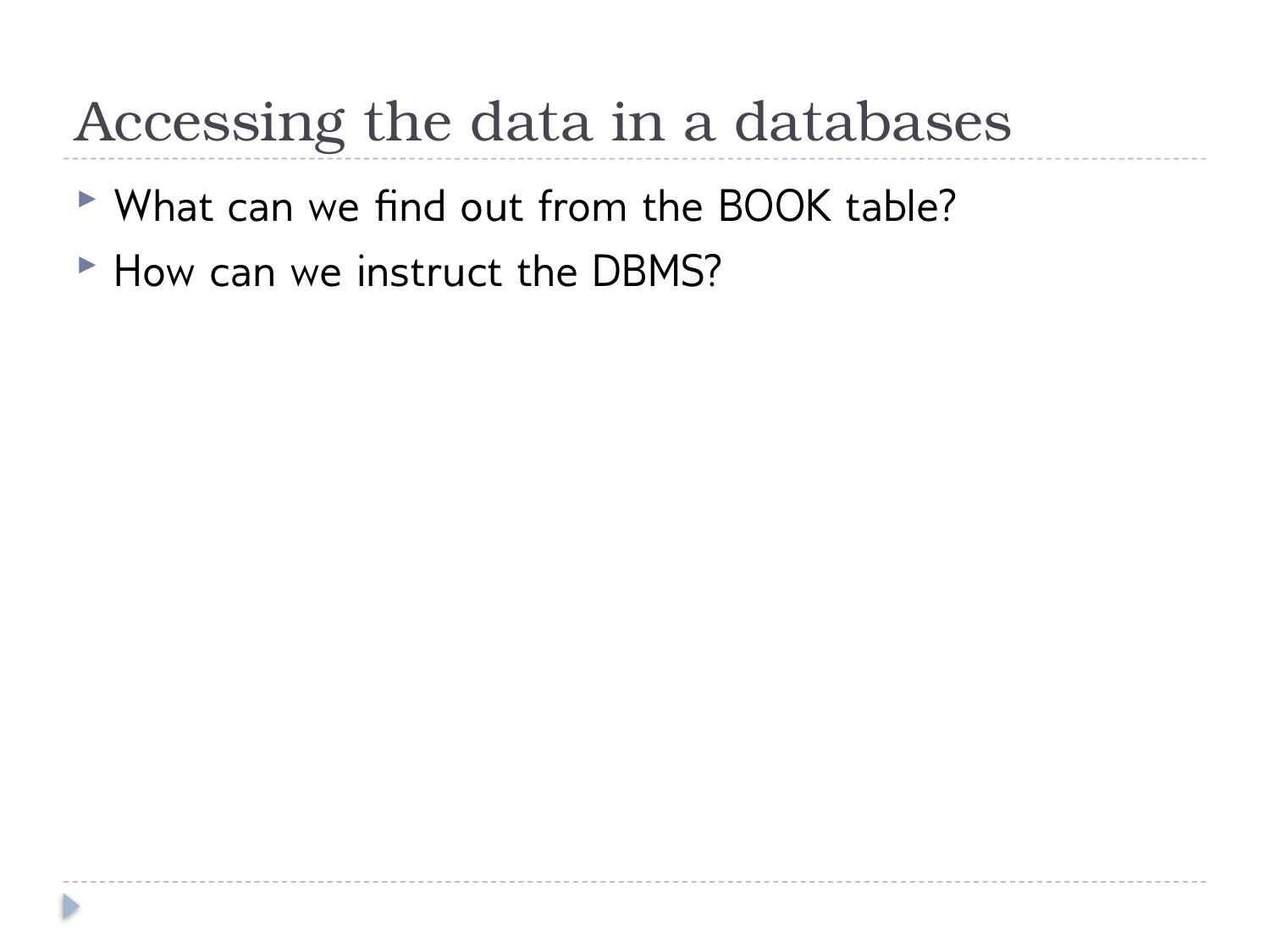

# Accessing the data in a databases
What can we find out from the BOOK table?
How can we instruct the DBMS?